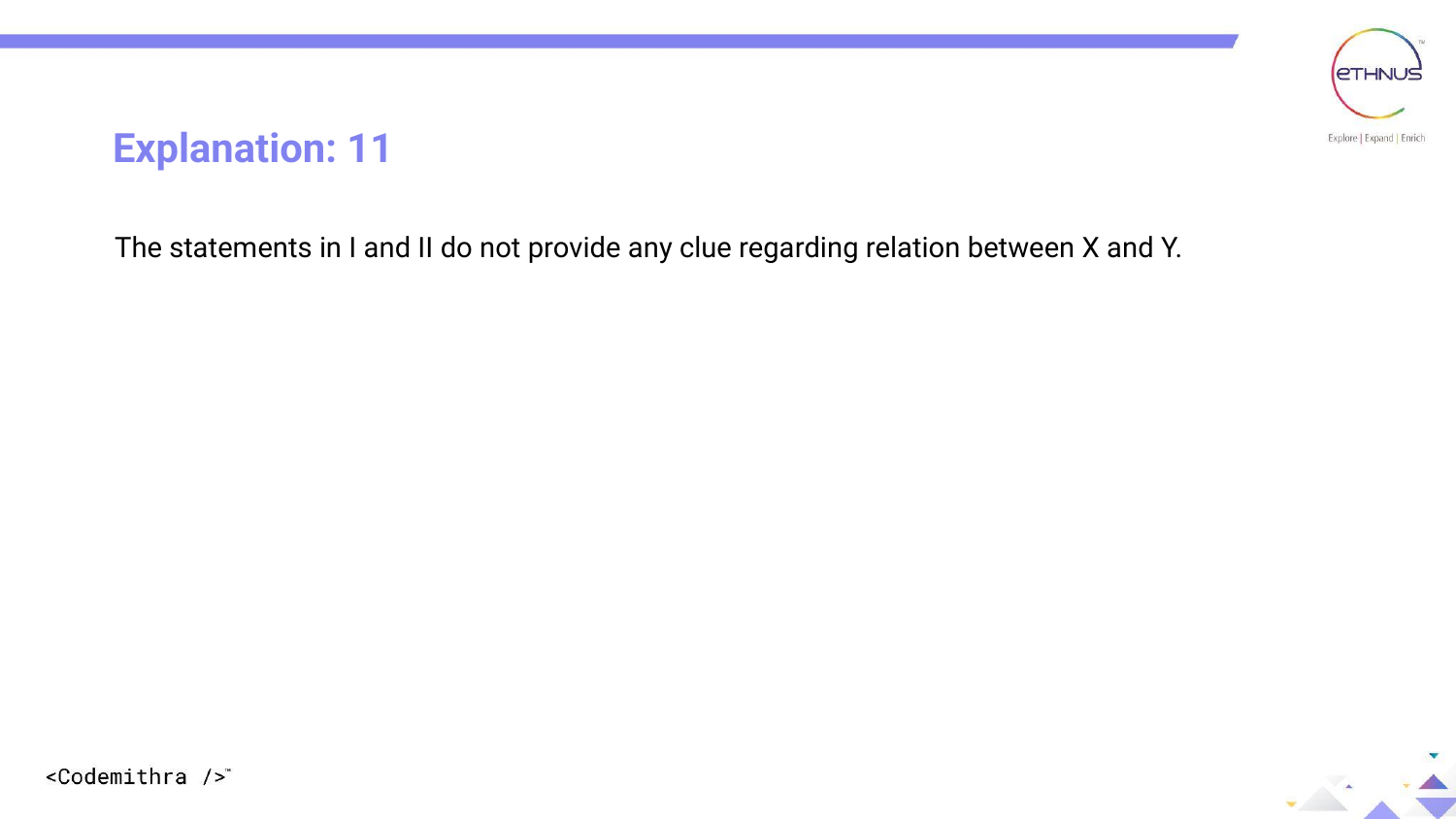

Explanation: 11
The statements in I and II do not provide any clue regarding relation between X and Y.